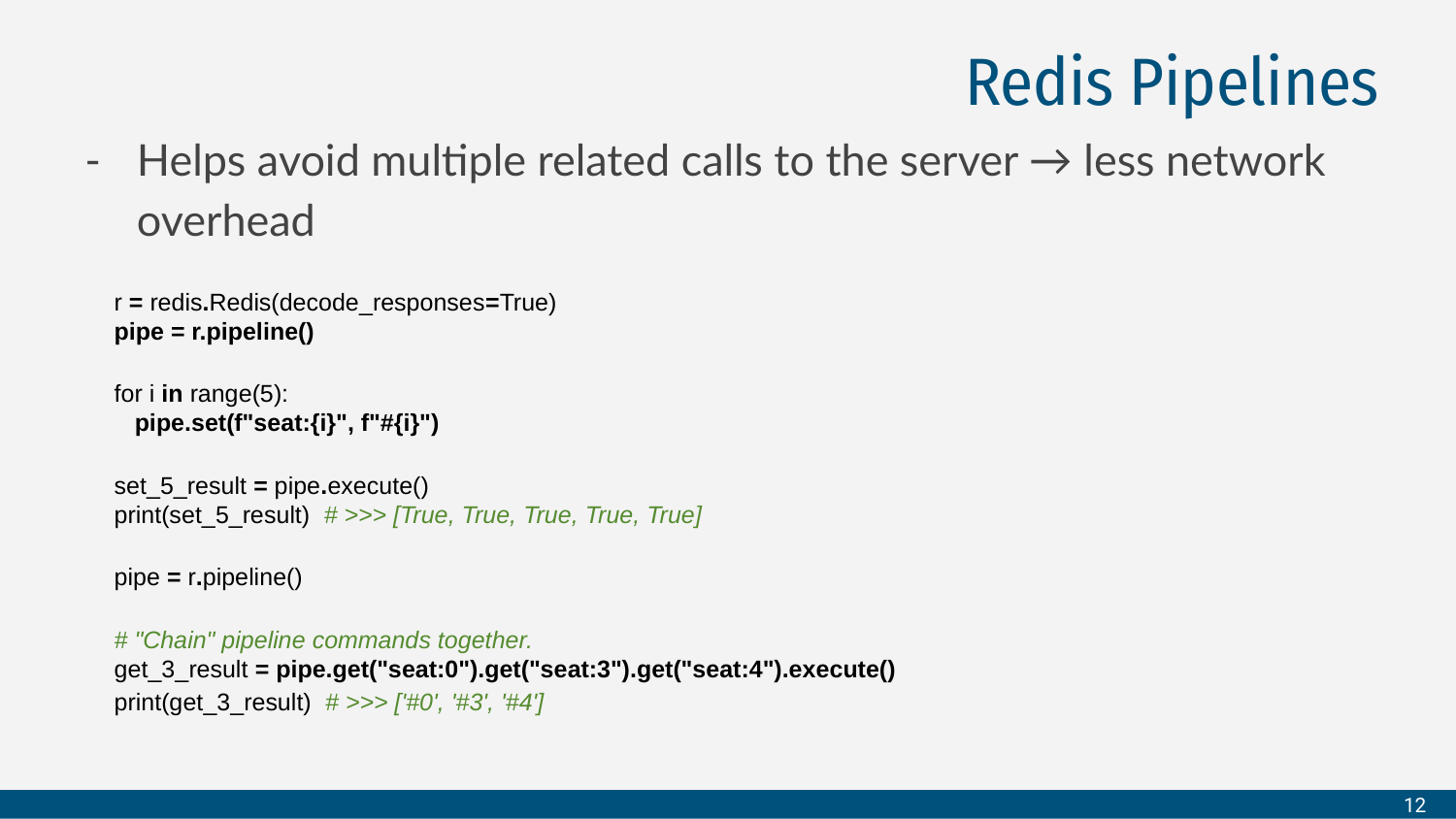

# Redis Pipelines
Helps avoid multiple related calls to the server → less network overhead
r = redis.Redis(decode_responses=True)
pipe = r.pipeline()

for i in range(5):
   pipe.set(f"seat:{i}", f"#{i}")

set_5_result = pipe.execute()
print(set_5_result)  # >>> [True, True, True, True, True]

pipe = r.pipeline()

# "Chain" pipeline commands together.
get_3_result = pipe.get("seat:0").get("seat:3").get("seat:4").execute()
print(get_3_result)  # >>> ['#0', '#3', '#4']
12